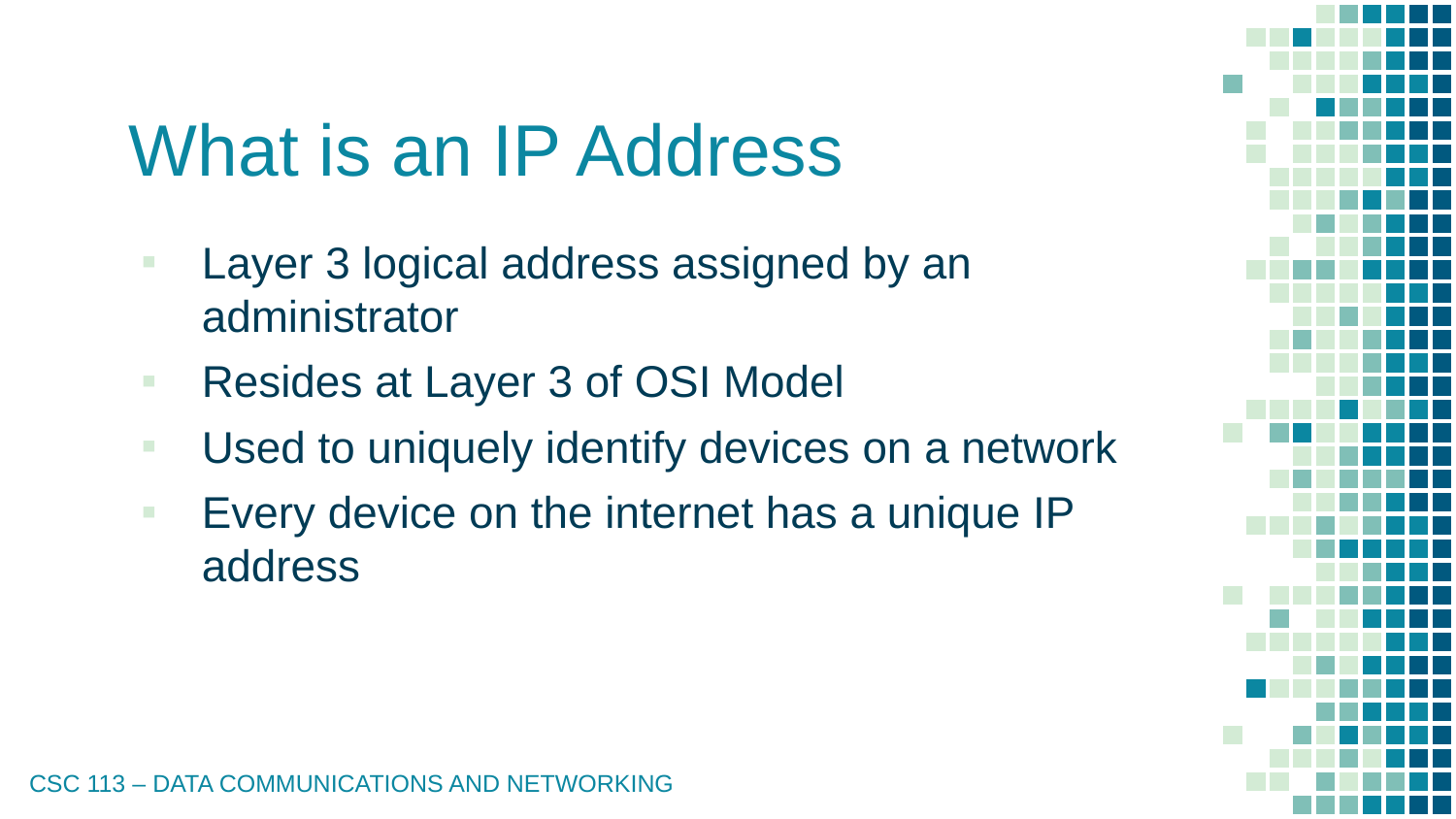

# What is an IP Address
Layer 3 logical address assigned by an administrator
Resides at Layer 3 of OSI Model
Used to uniquely identify devices on a network
Every device on the internet has a unique IP address

CSC 113 – DATA COMMUNICATIONS AND NETWORKING